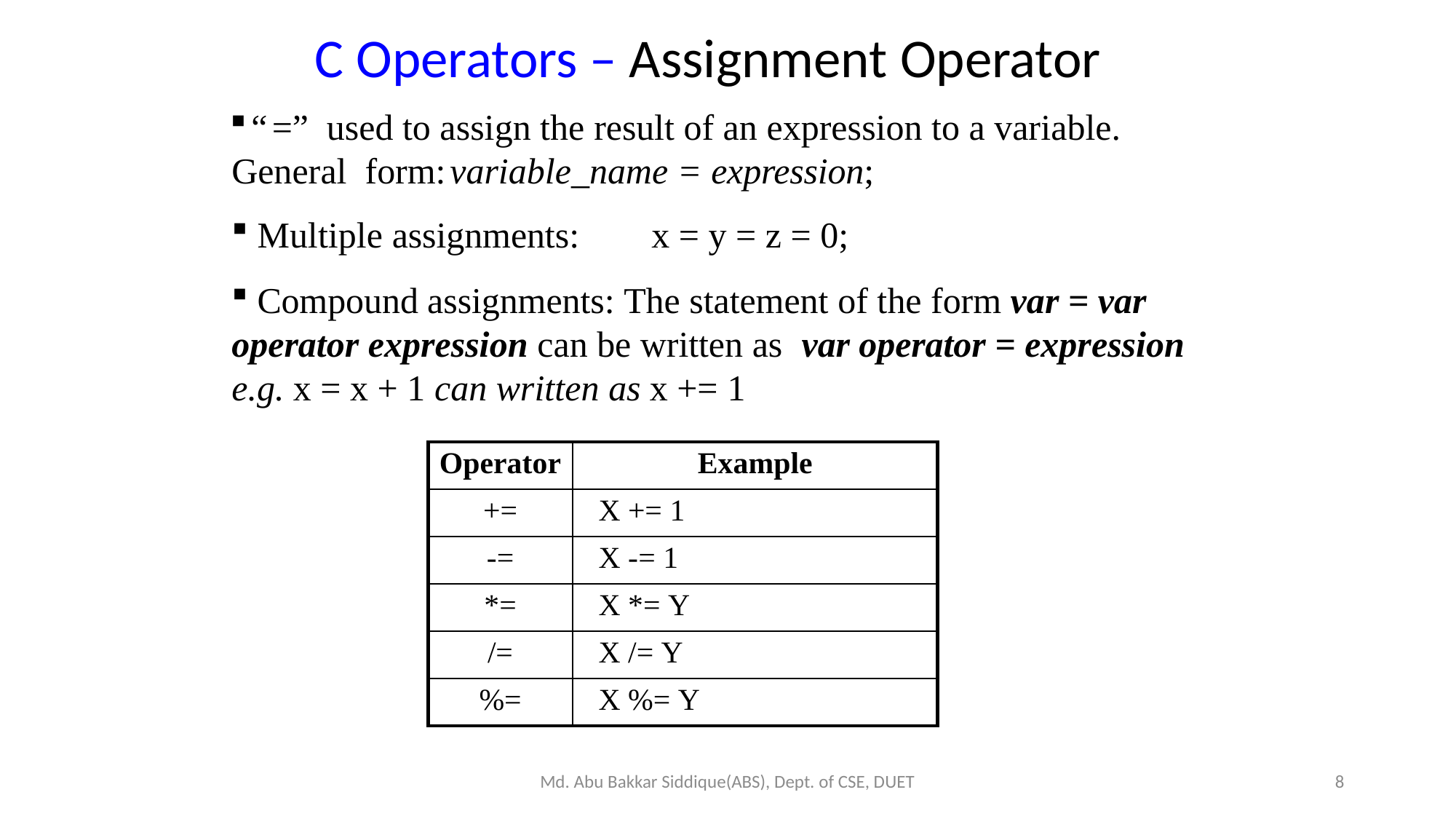

# C Operators – Assignment Operator
 “ = ”  used to assign the result of an expression to a variable. General  form:	variable_name = expression;
Multiple assignments:	x = y = z = 0;
Compound assignments: The statement of the form var = var
operator expression can be written as	var operator = expression
e.g. x = x + 1 can written as x += 1
| Operator | Example |
| --- | --- |
| += | X += 1 |
| -= | X -= 1 |
| \*= | X \*= Y |
| /= | X /= Y |
| %= | X %= Y |
Md. Abu Bakkar Siddique(ABS), Dept. of CSE, DUET
8